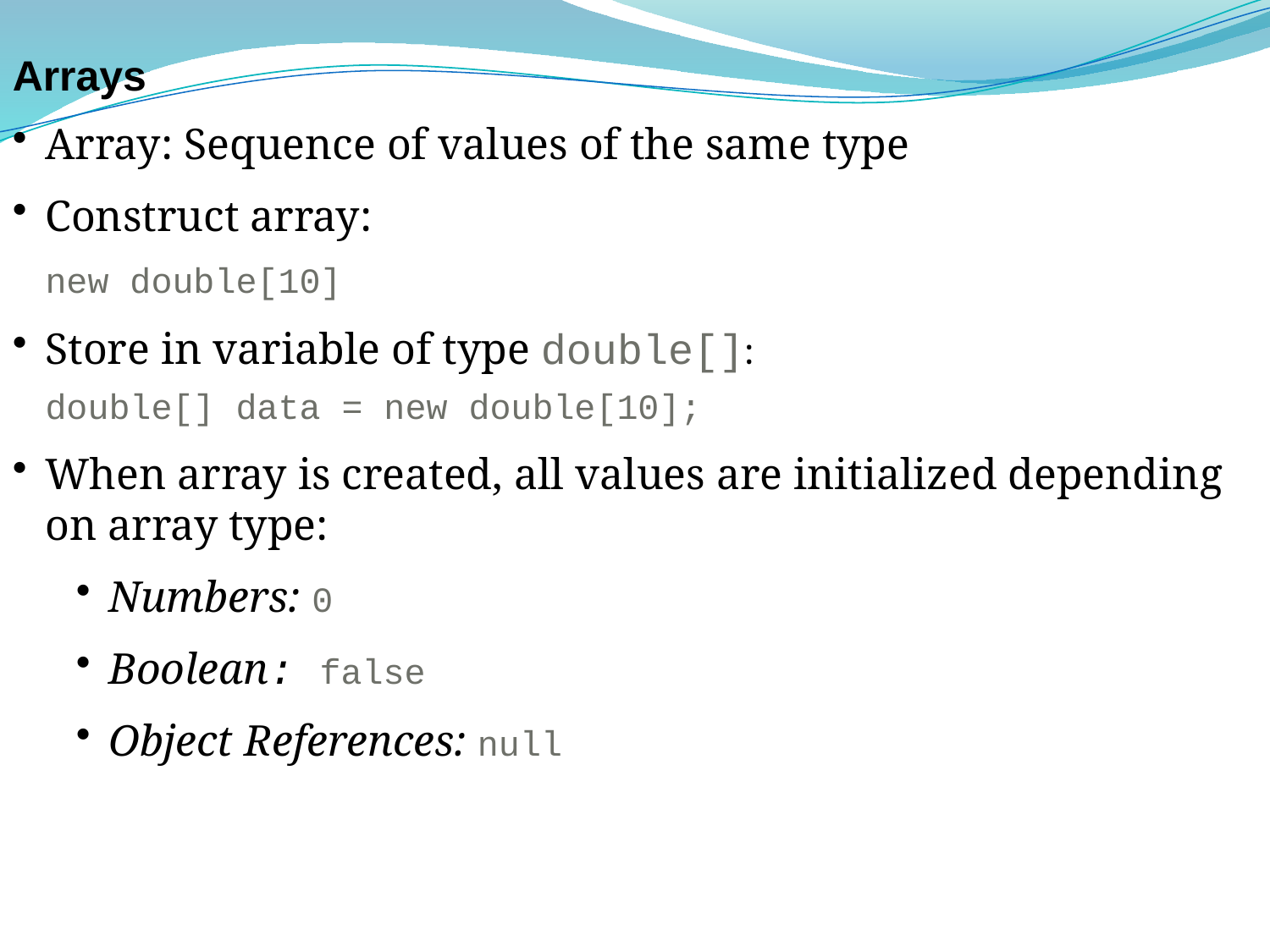

Arrays
Array: Sequence of values of the same type
Construct array:
	new double[10]
Store in variable of type double[]:
	double[] data = new double[10];
When array is created, all values are initialized depending on array type:
Numbers: 0
Boolean: false
Object References: null